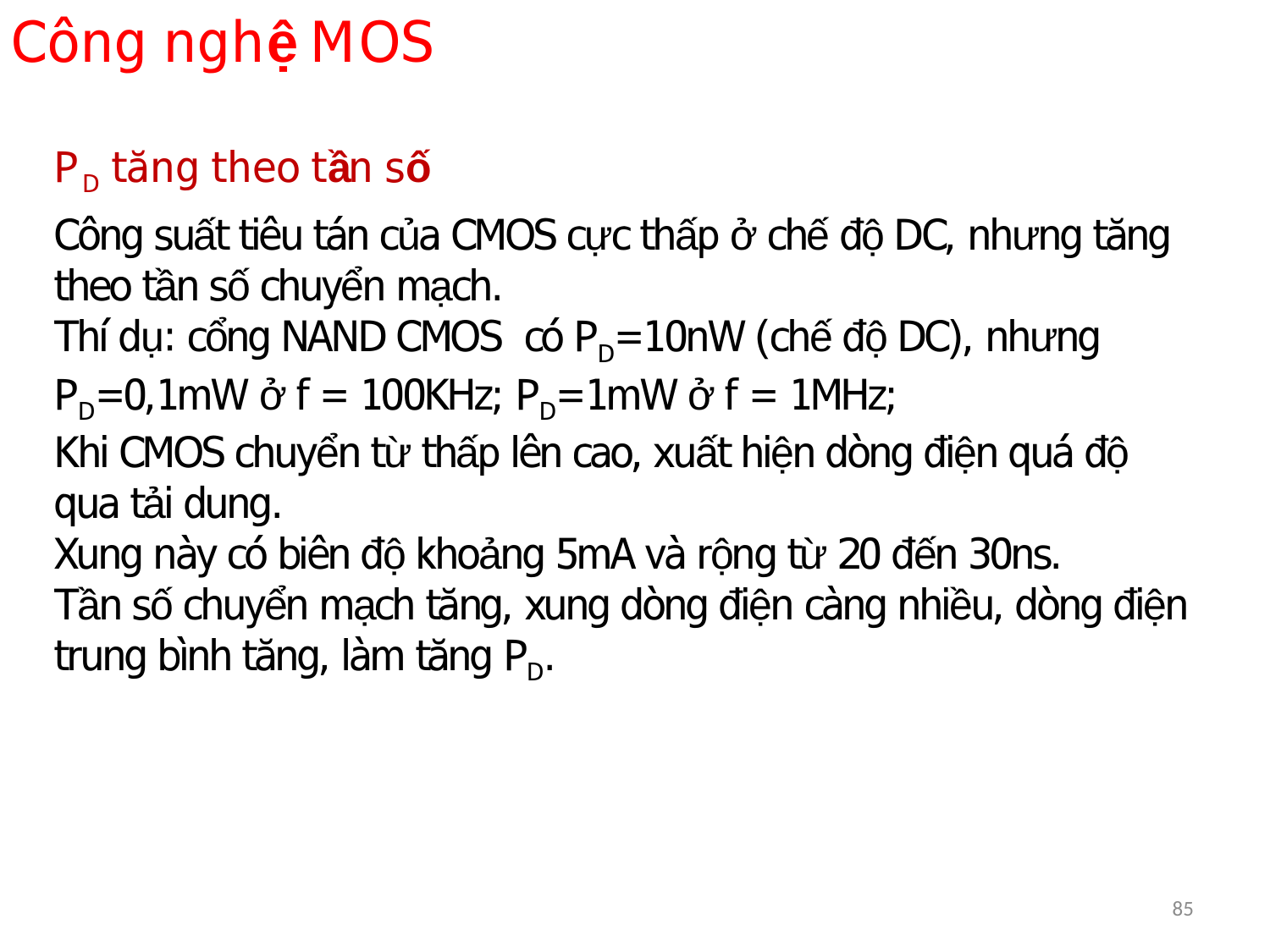

Công nghệ MOS
PD tăng theo tần số
Công suất tiêu tán của CMOS cực thấp ở chế độ DC, nhưng tăng theo tần số chuyển mạch.
Thí dụ: cổng NAND CMOS  có PD=10nW (chế độ DC), nhưng PD=0,1mW ở f = 100KHz; PD=1mW ở f = 1MHz;
Khi CMOS chuyển từ thấp lên cao, xuất hiện dòng điện quá độ qua tải dung.
Xung này có biên độ khoảng 5mA và rộng từ 20 đến 30ns.
Tần số chuyển mạch tăng, xung dòng điện càng nhiều, dòng điện trung bình tăng, làm tăng PD.
85